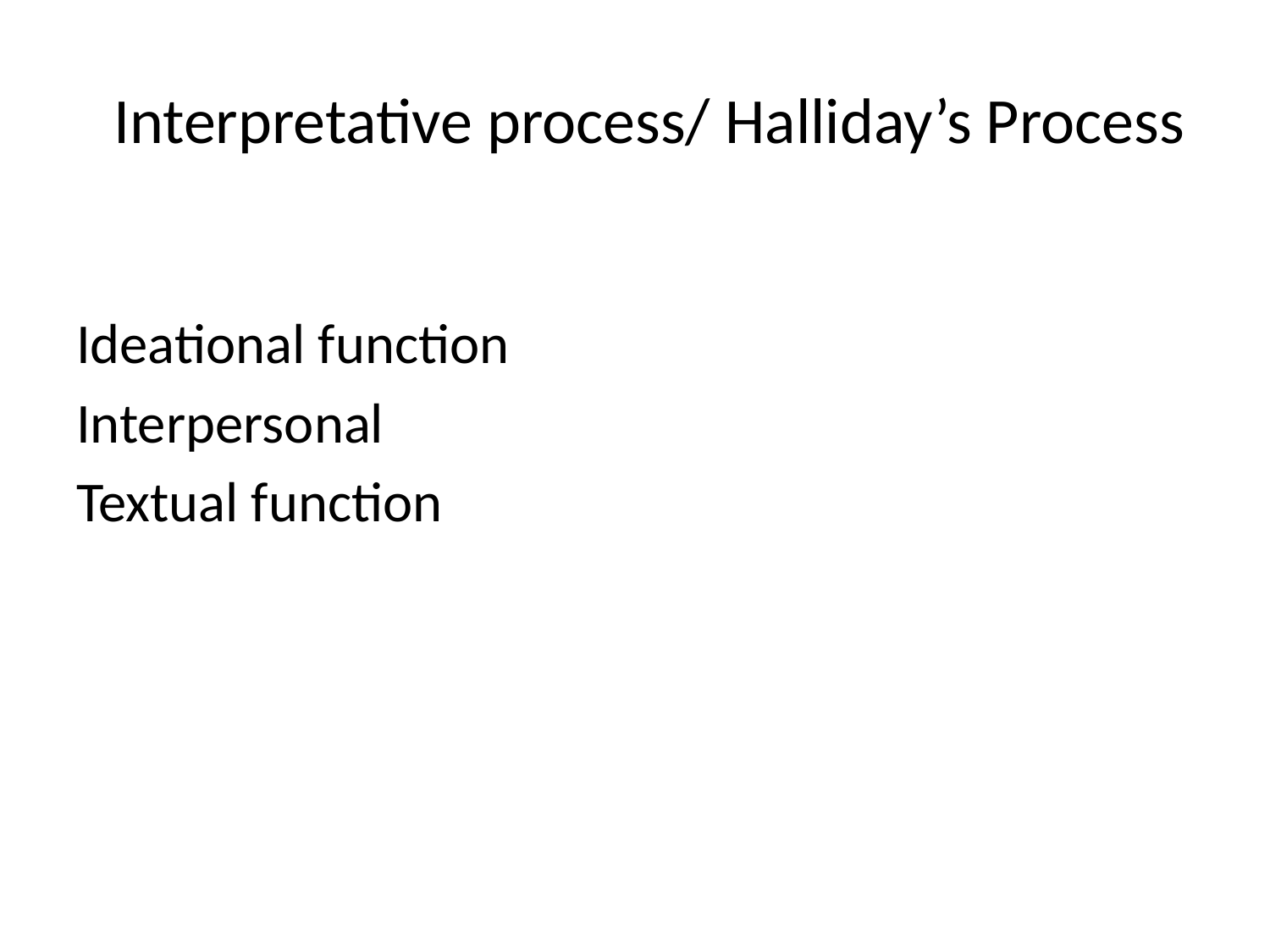

# Interpretative process/ Halliday’s Process

Ideational function
Interpersonal
Textual function